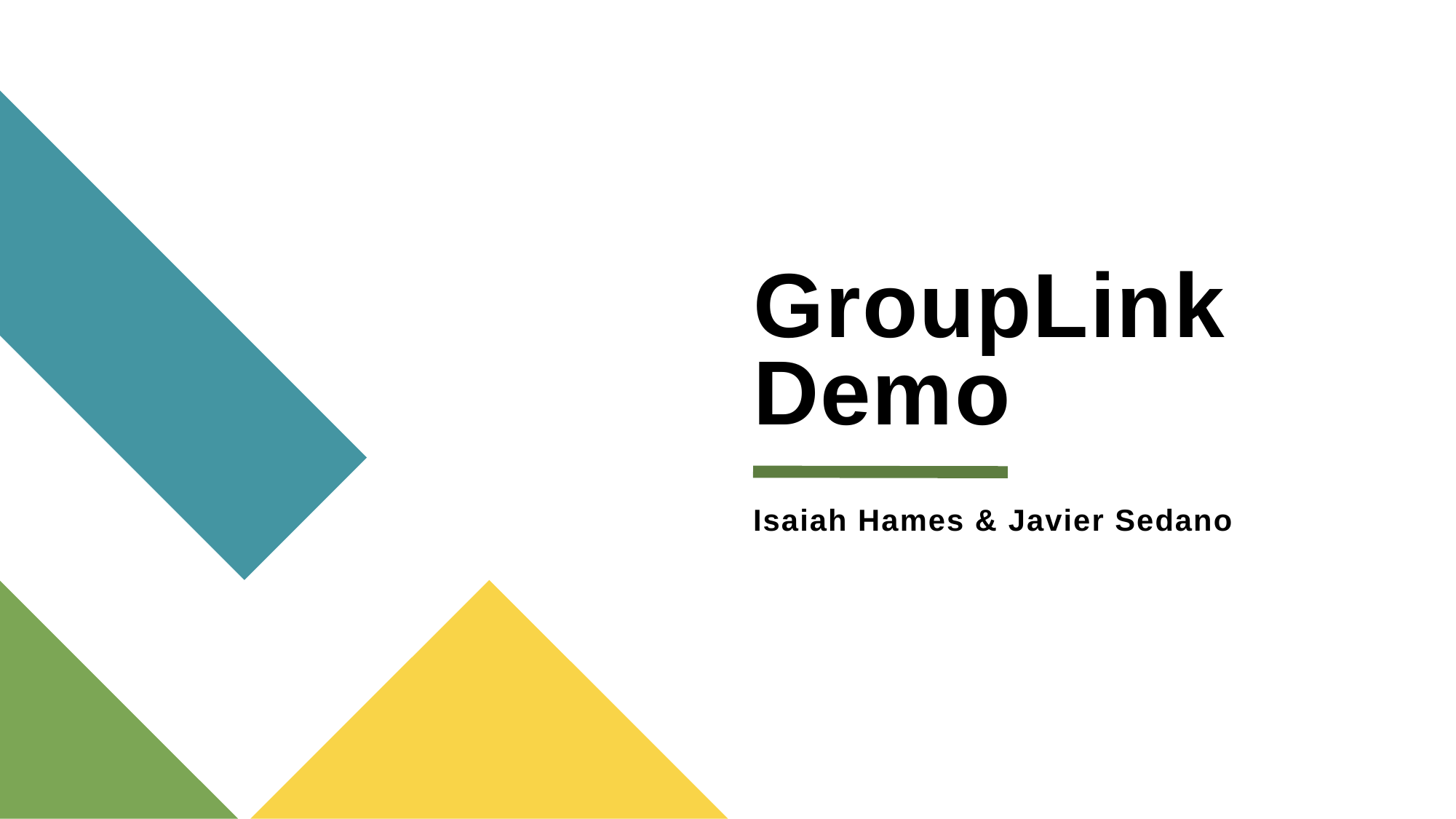

# GroupLink Demo
Isaiah Hames & Javier Sedano